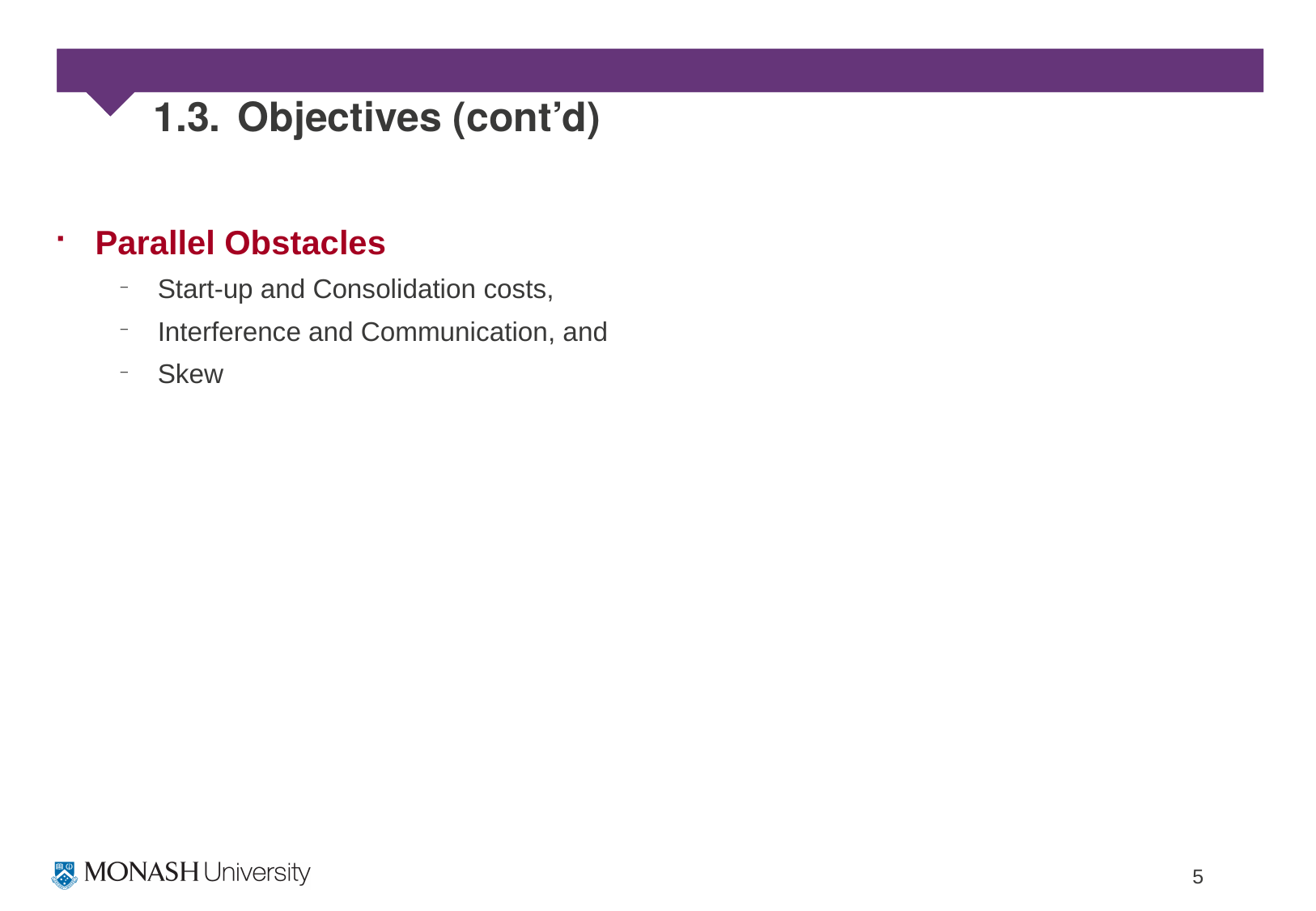

# 1.3. Objectives (cont’d)
Parallel Obstacles
Start-up and Consolidation costs,
Interference and Communication, and
Skew